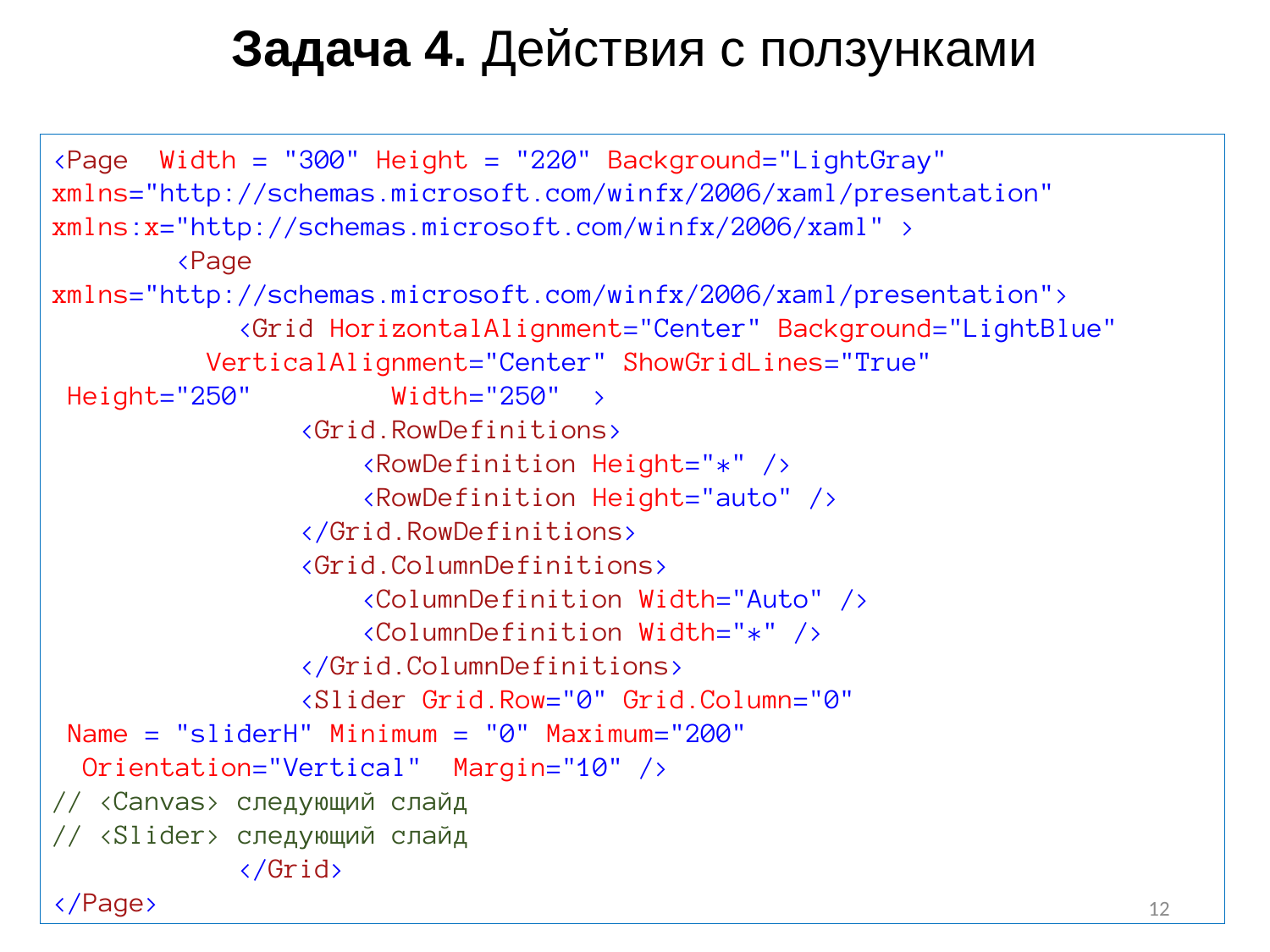

Задача 4. Действия с ползунками
<Page  Width = "300" Height = "220" Background="LightGray"
xmlns="http://schemas.microsoft.com/winfx/2006/xaml/presentation"
xmlns:x="http://schemas.microsoft.com/winfx/2006/xaml" >
        <Page xmlns="http://schemas.microsoft.com/winfx/2006/xaml/presentation">
            <Grid HorizontalAlignment="Center" Background="LightBlue"
          VerticalAlignment="Center" ShowGridLines="True"
 Height="250"         Width="250"  >
                <Grid.RowDefinitions>
                    <RowDefinition Height="*" />
                    <RowDefinition Height="auto" />
                </Grid.RowDefinitions>
                <Grid.ColumnDefinitions>
                    <ColumnDefinition Width="Auto" />
                    <ColumnDefinition Width="*" />
                </Grid.ColumnDefinitions>
                <Slider Grid.Row="0" Grid.Column="0"
 Name = "sliderH" Minimum = "0" Maximum="200"
  Orientation="Vertical"  Margin="10" />
// <Canvas> следующий слайд
// <Slider> следующий слайд
            </Grid>
</Page>
12